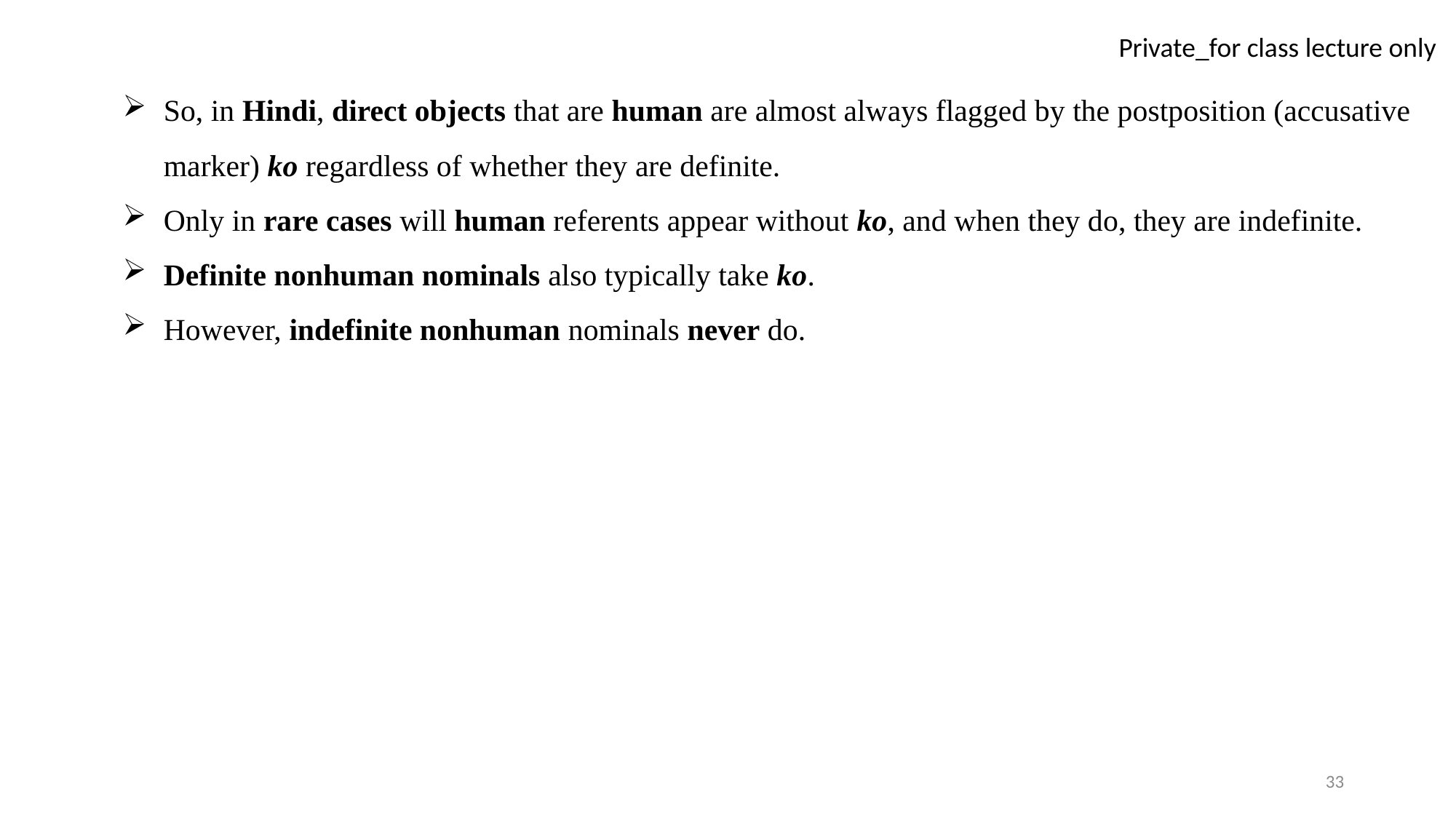

So, in Hindi, direct objects that are human are almost always flagged by the postposition (accusative marker) ko regardless of whether they are definite.
Only in rare cases will human referents appear without ko, and when they do, they are indefinite.
Definite nonhuman nominals also typically take ko.
However, indefinite nonhuman nominals never do.
33